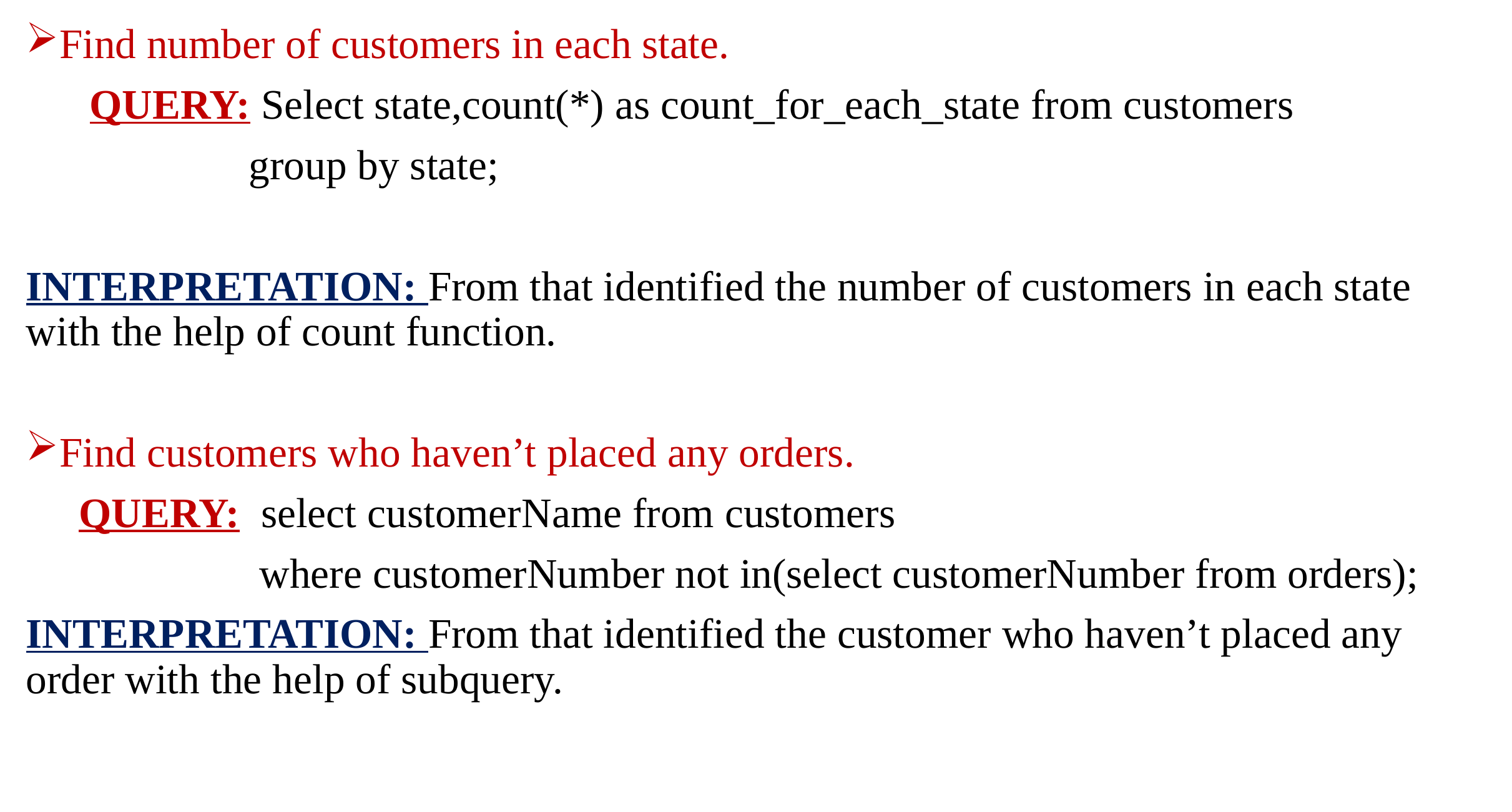

Find number of customers in each state.
      QUERY: Select state,count(*) as count_for_each_state from customers
                     group by state;

INTERPRETATION: From that identified the number of customers in each state with the help of count function.

Find customers who haven’t placed any orders.
     QUERY:  select customerName from customers
                      where customerNumber not in(select customerNumber from orders);
INTERPRETATION: From that identified the customer who haven’t placed any order with the help of subquery.